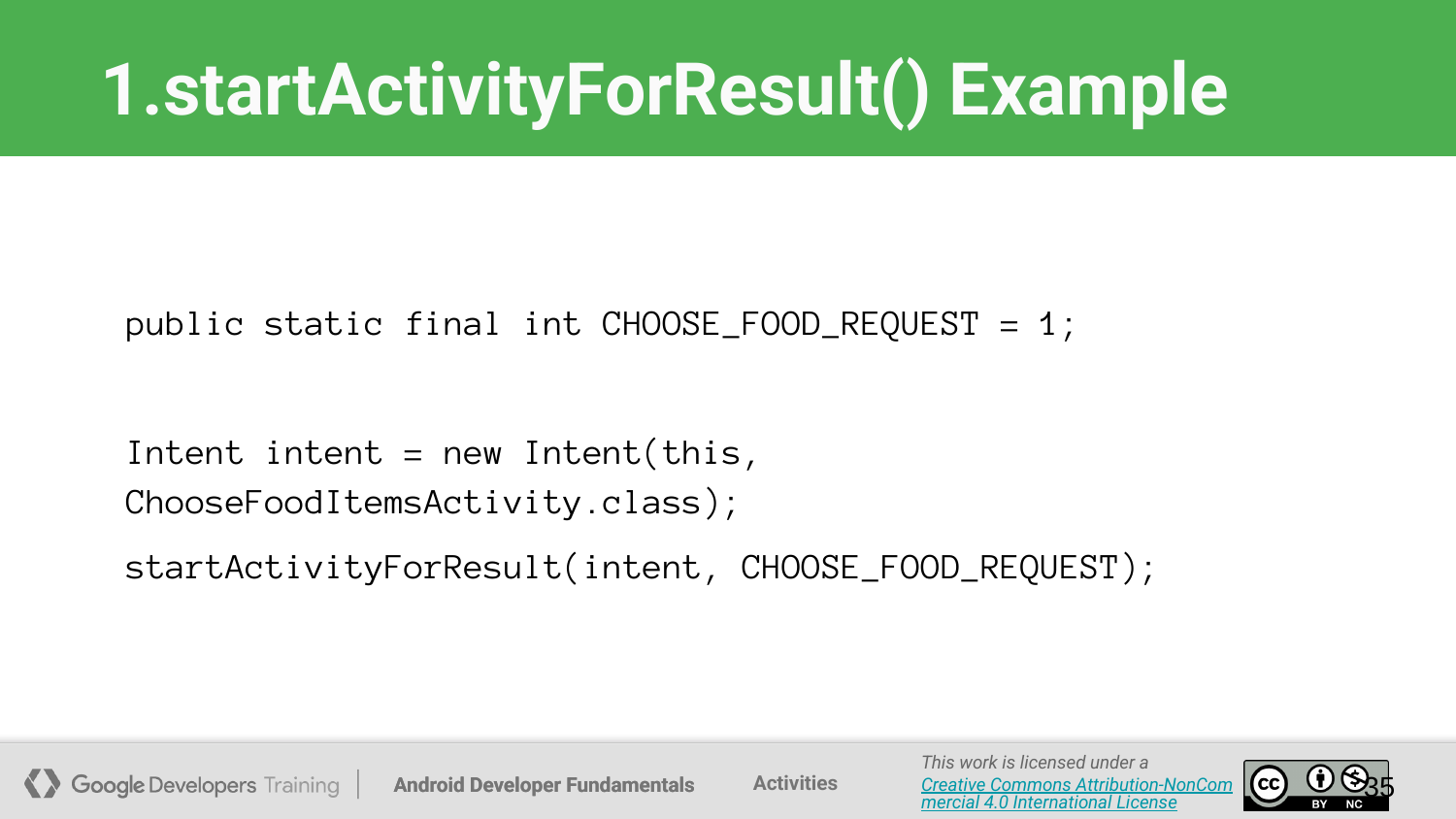

# startActivityForResult() Example

public static final int CHOOSE_FOOD_REQUEST = 1;

Intent intent = new Intent(this, ChooseFoodItemsActivity.class);
startActivityForResult(intent, CHOOSE_FOOD_REQUEST);
35